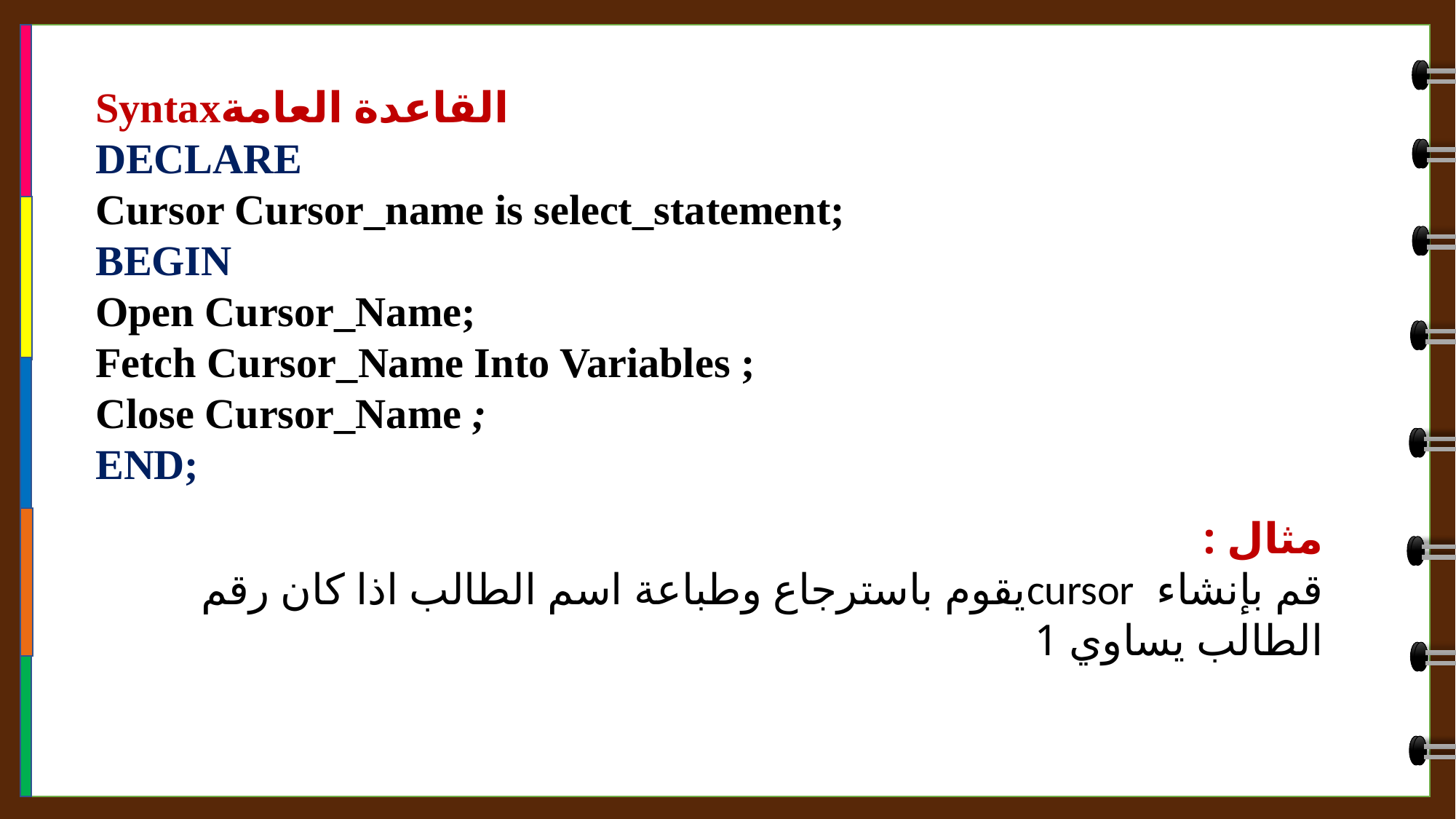

Syntaxالقاعدة العامة
DECLARE
Cursor Cursor_name is select_statement;
BEGIN
Open Cursor_Name;
Fetch Cursor_Name Into Variables ;
Close Cursor_Name ;
END;

مثال :
قم بإنشاء  cursorيقوم باسترجاع وطباعة اسم الطالب اذا كان رقم الطالب يساوي 1